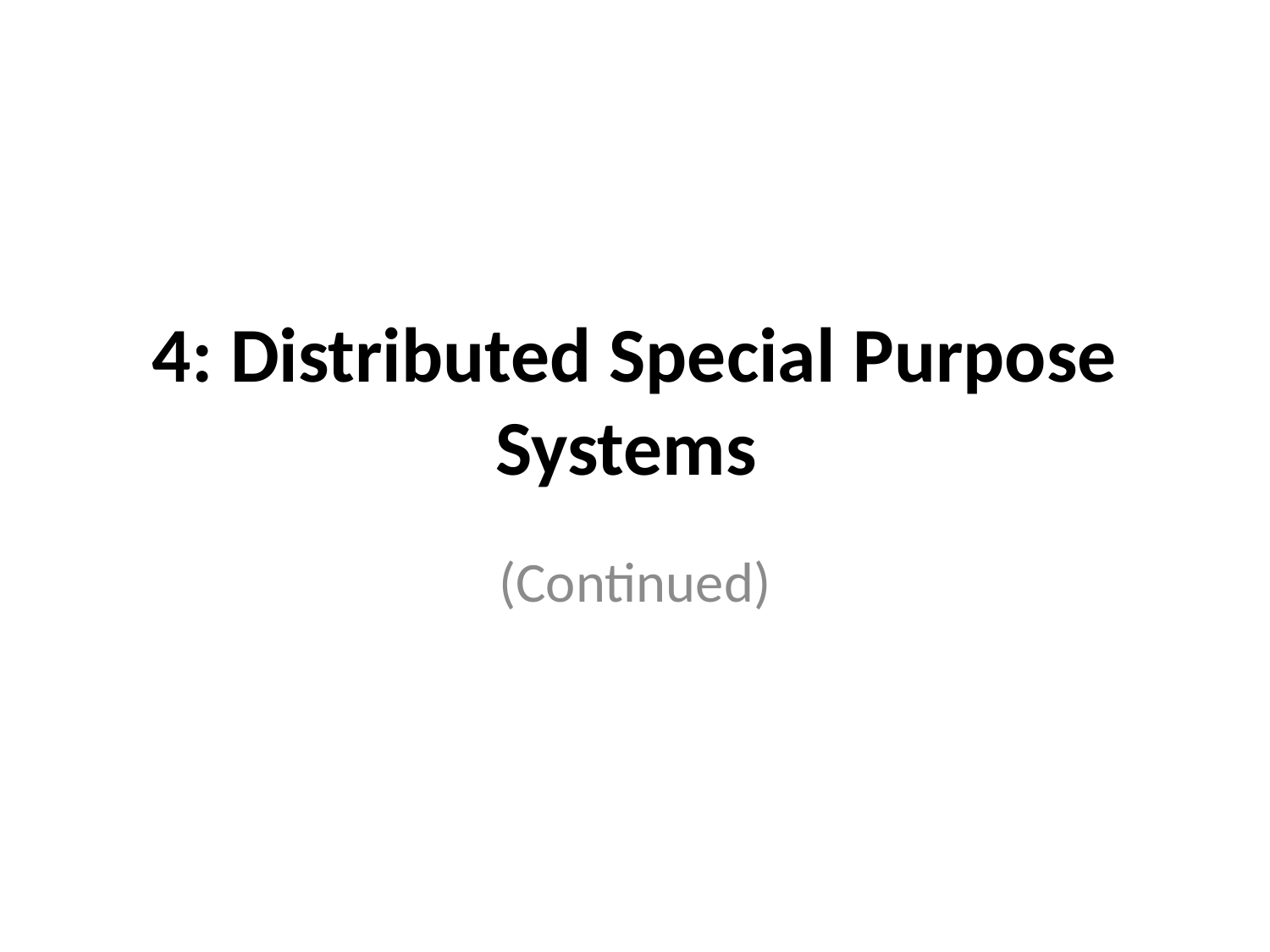

# 4: Distributed Special Purpose Systems
(Continued)